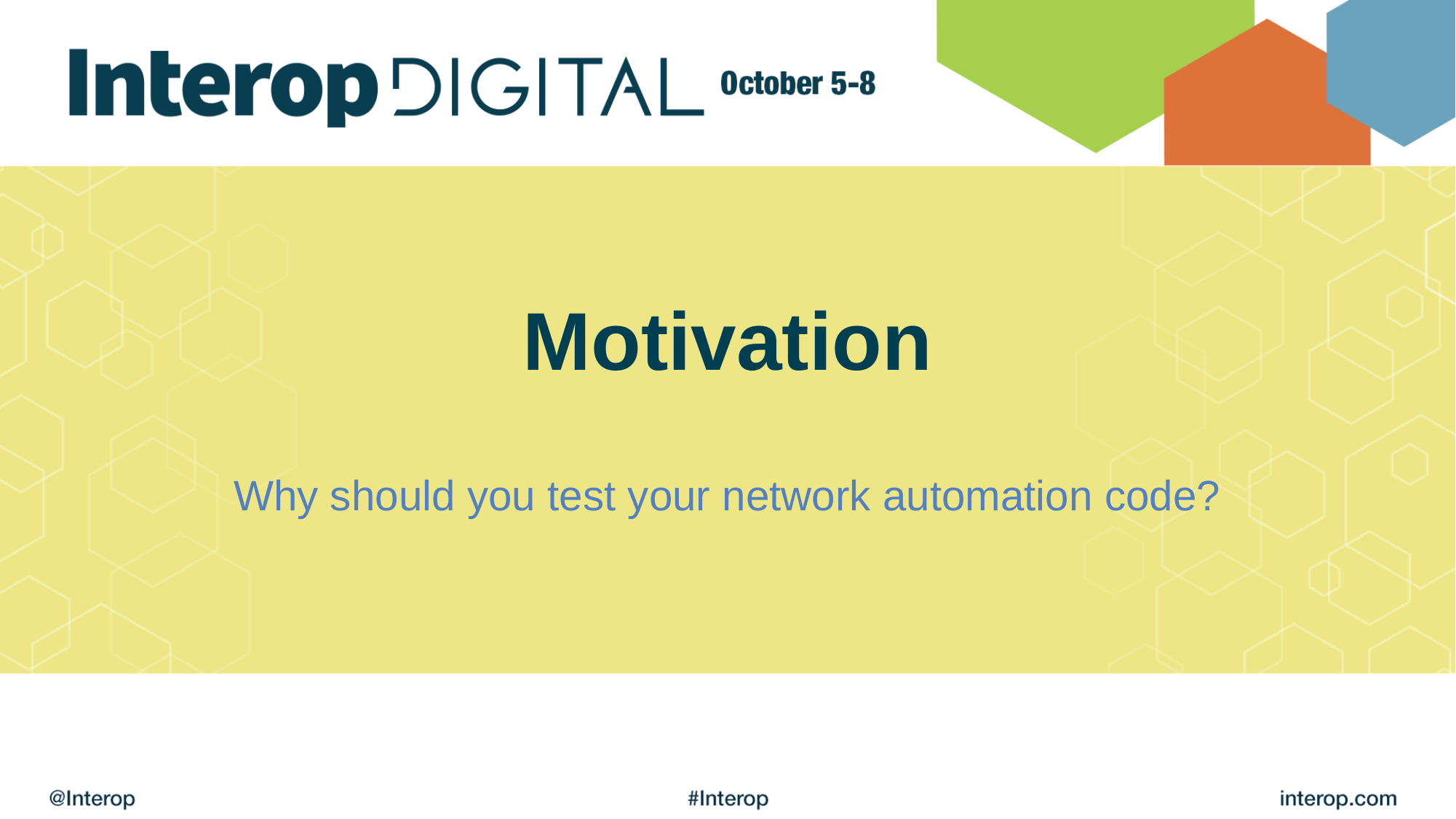

# Motivation
Why should you test your network automation code?